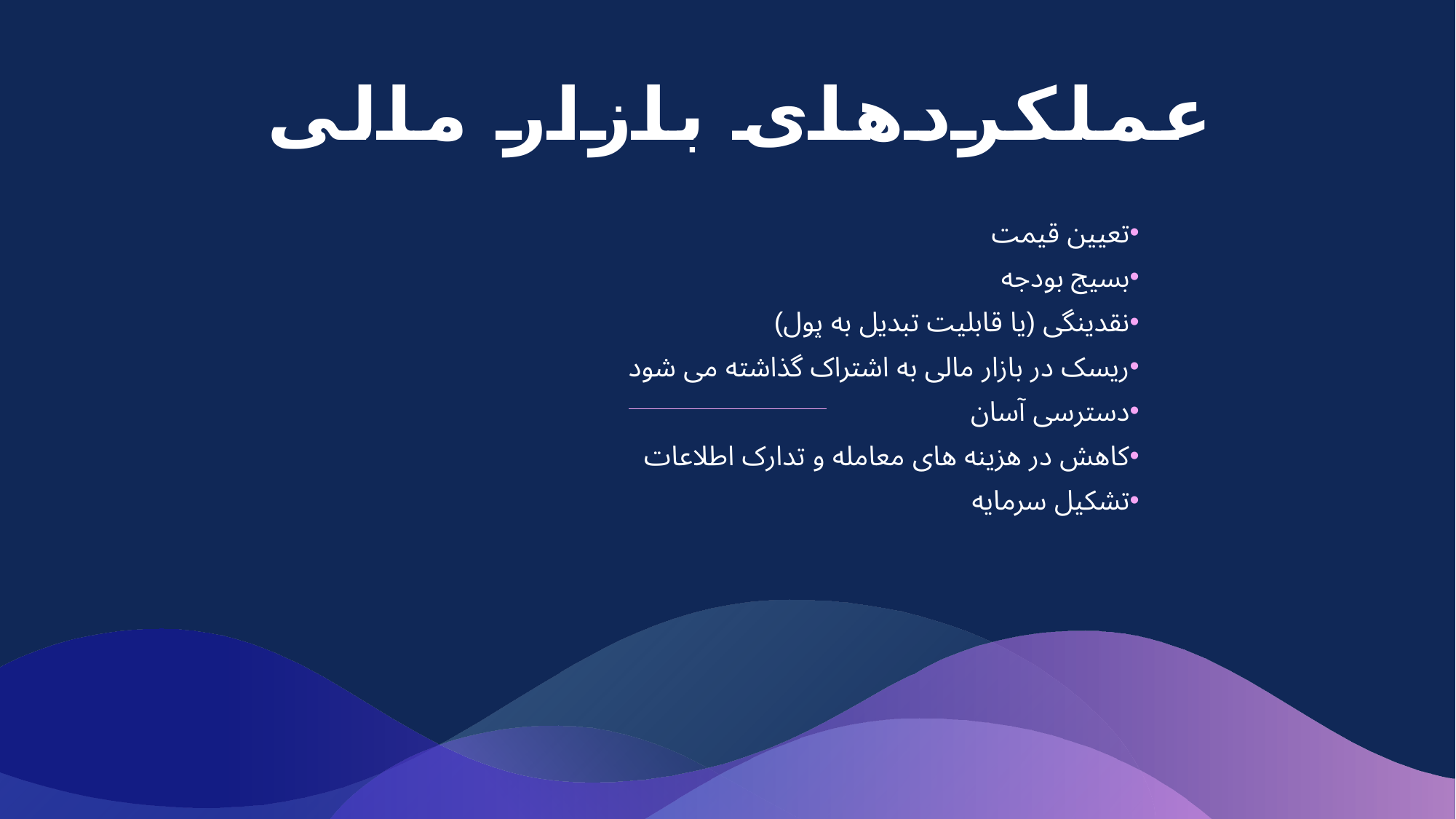

# عملکردهای بازار مالی
تعیین قیمت
بسیج بودجه
نقدینگی (یا قابلیت تبدیل به پول)
ریسک در بازار مالی به اشتراک گذاشته می شود
دسترسی آسان
کاهش در هزینه های معامله و تدارک اطلاعات
تشکیل سرمایه